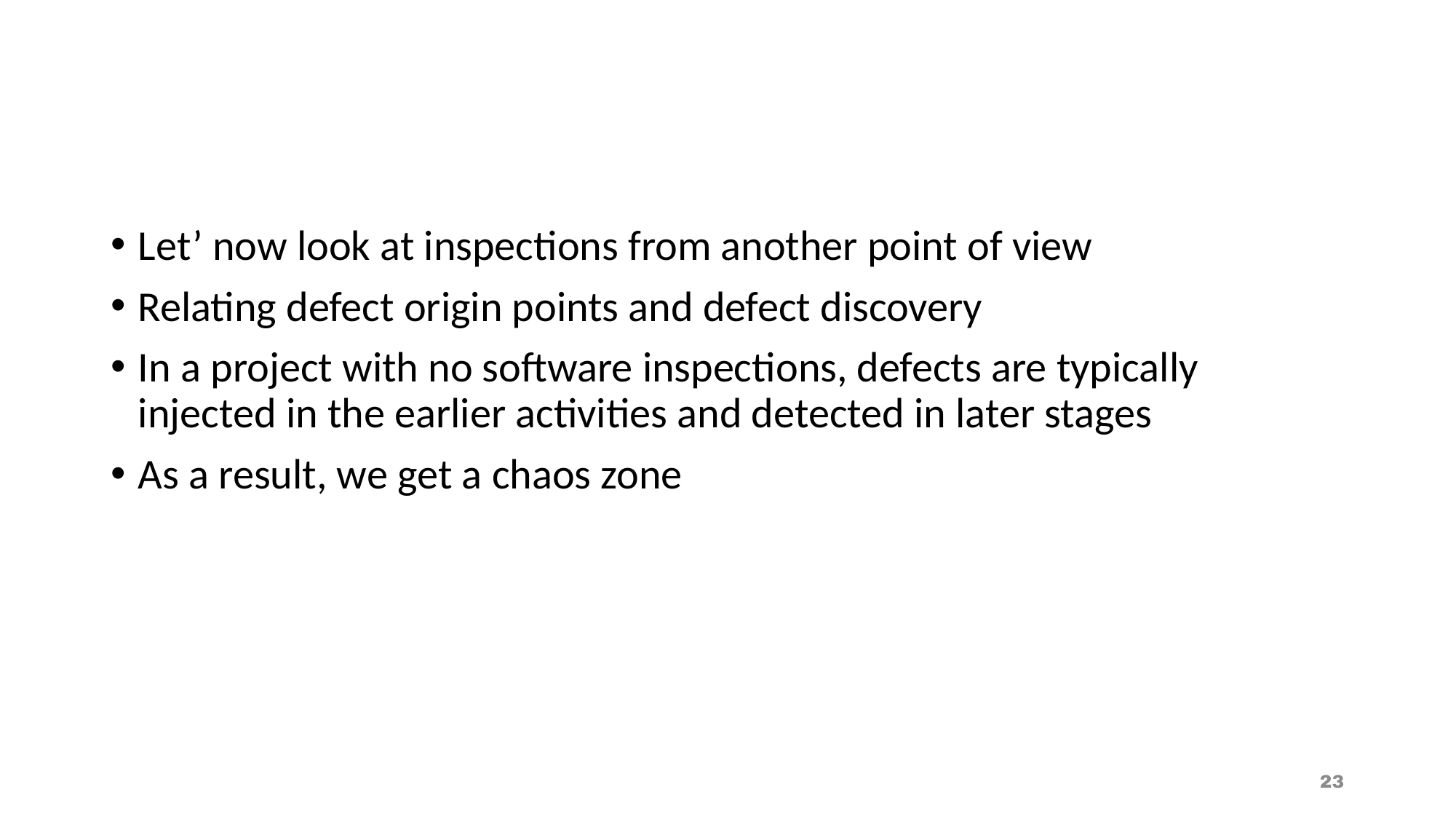

#
Let’ now look at inspections from another point of view
Relating defect origin points and defect discovery
In a project with no software inspections, defects are typically injected in the earlier activities and detected in later stages
As a result, we get a chaos zone
23